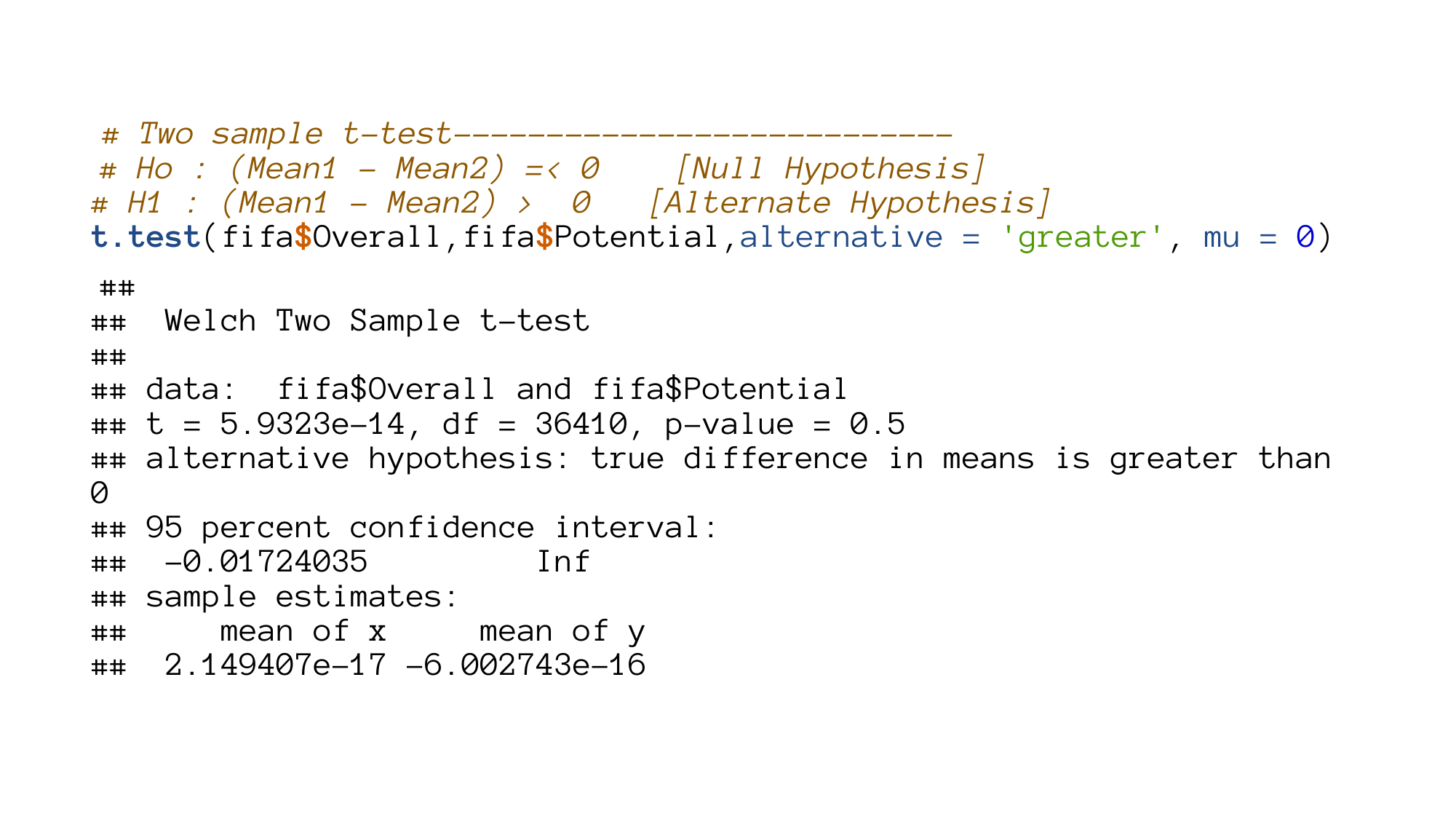

# Two sample t-test---------------------------
# Ho : (Mean1 - Mean2) =< 0    [Null Hypothesis] # H1 : (Mean1 - Mean2) >  0   [Alternate Hypothesis] t.test(fifa$Overall,fifa$Potential,alternative = 'greater', mu = 0)
## ##  Welch Two Sample t-test ## ## data:  fifa$Overall and fifa$Potential ## t = 5.9323e-14, df = 36410, p-value = 0.5 ## alternative hypothesis: true difference in means is greater than 0 ## 95 percent confidence interval: ##  -0.01724035         Inf ## sample estimates: ##     mean of x     mean of y ##  2.149407e-17 -6.002743e-16